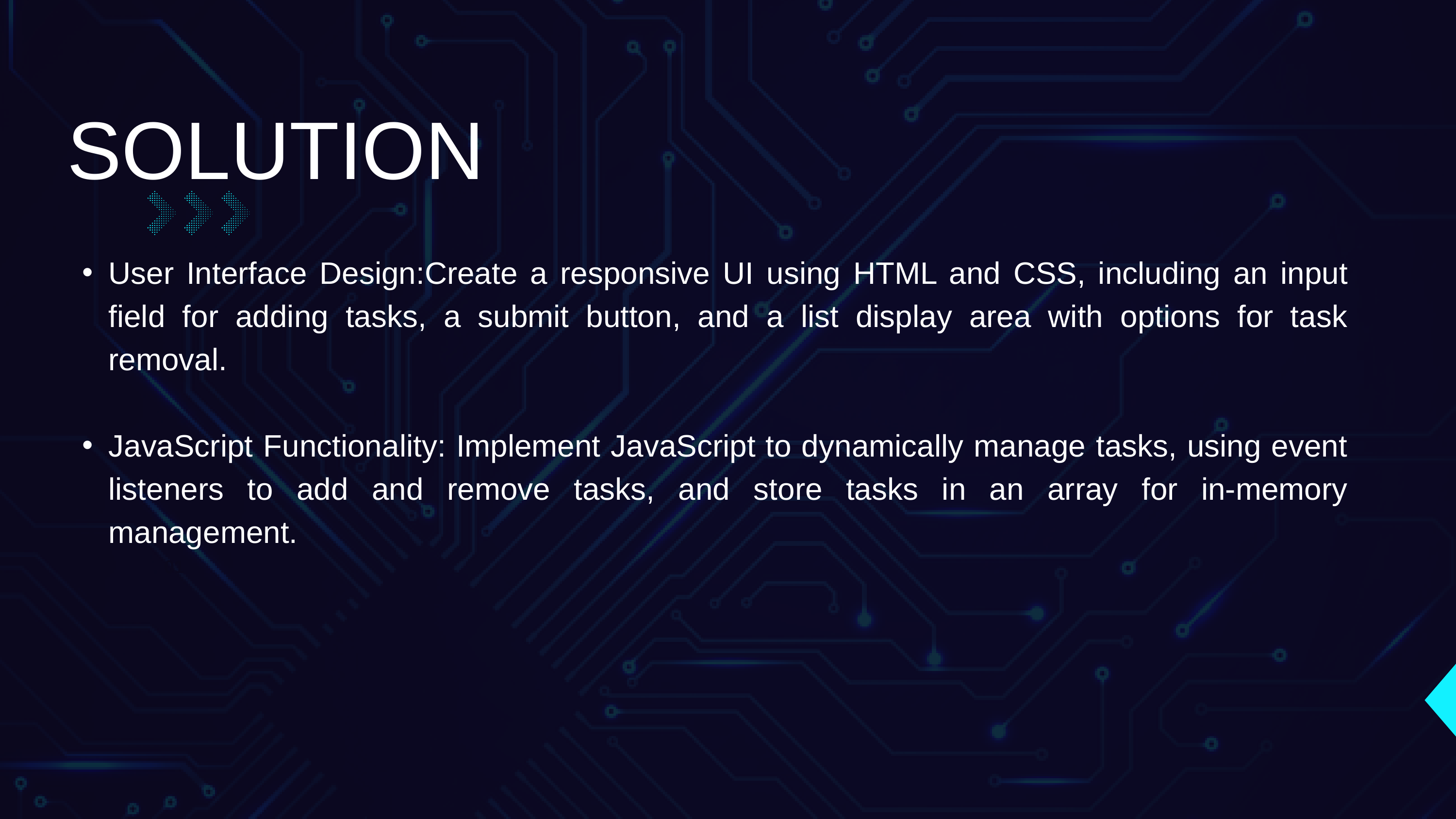

SOLUTION

User Interface Design:Create a responsive UI using HTML and CSS, including an input field for adding tasks, a submit button, and a list display area with options for task removal.

JavaScript Functionality: Implement JavaScript to dynamically manage tasks, using event listeners to add and remove tasks, and store tasks in an array for in-memory management.

01